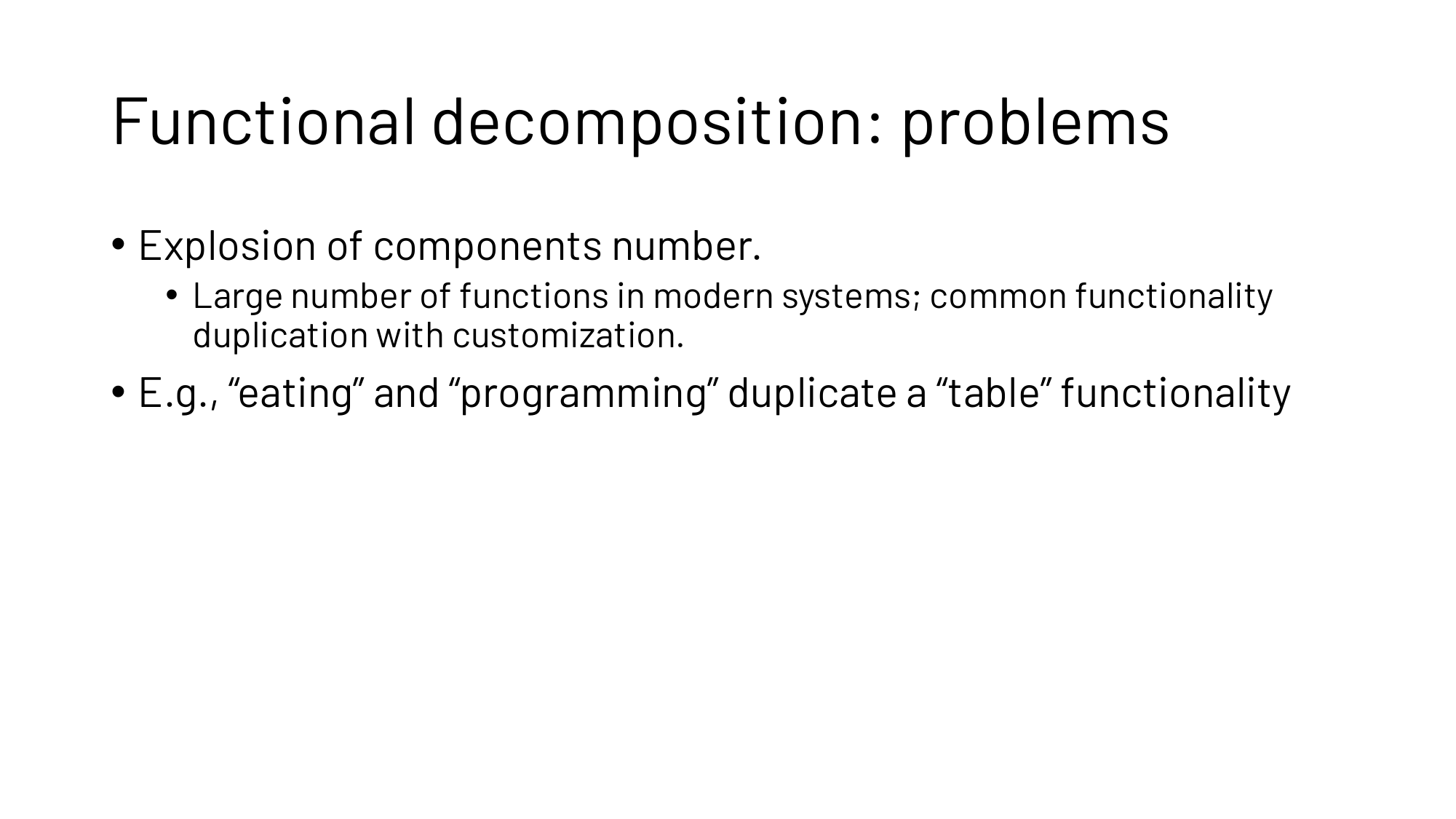

# Functional decomposition: problems
Explosion of components number.
Large number of functions in modern systems; common functionality duplication with customization.
E.g., “eating” and “programming” duplicate a “table” functionality